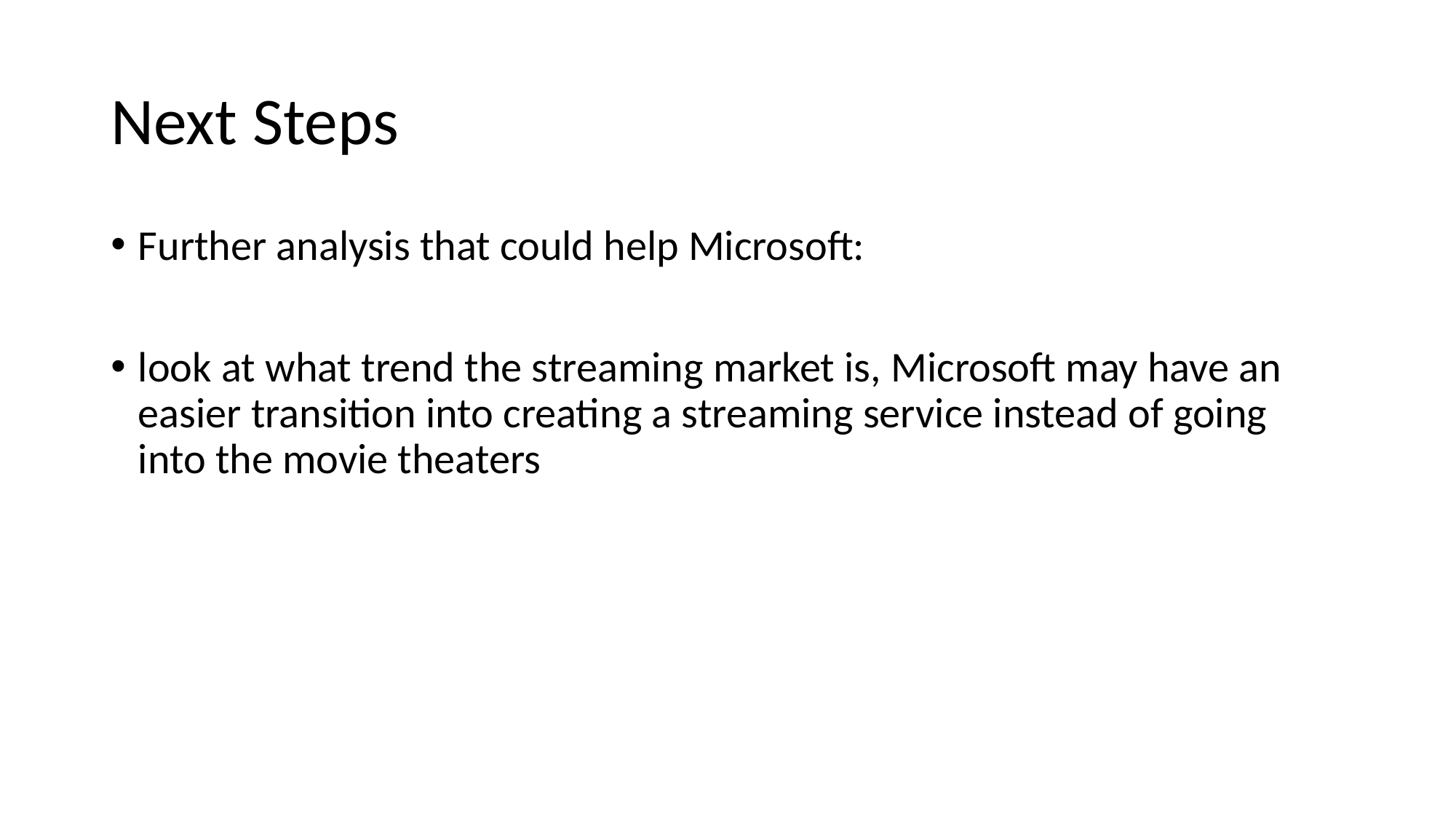

# Next Steps
Further analysis that could help Microsoft:

look at what trend the streaming market is, Microsoft may have an easier transition into creating a streaming service instead of going into the movie theaters